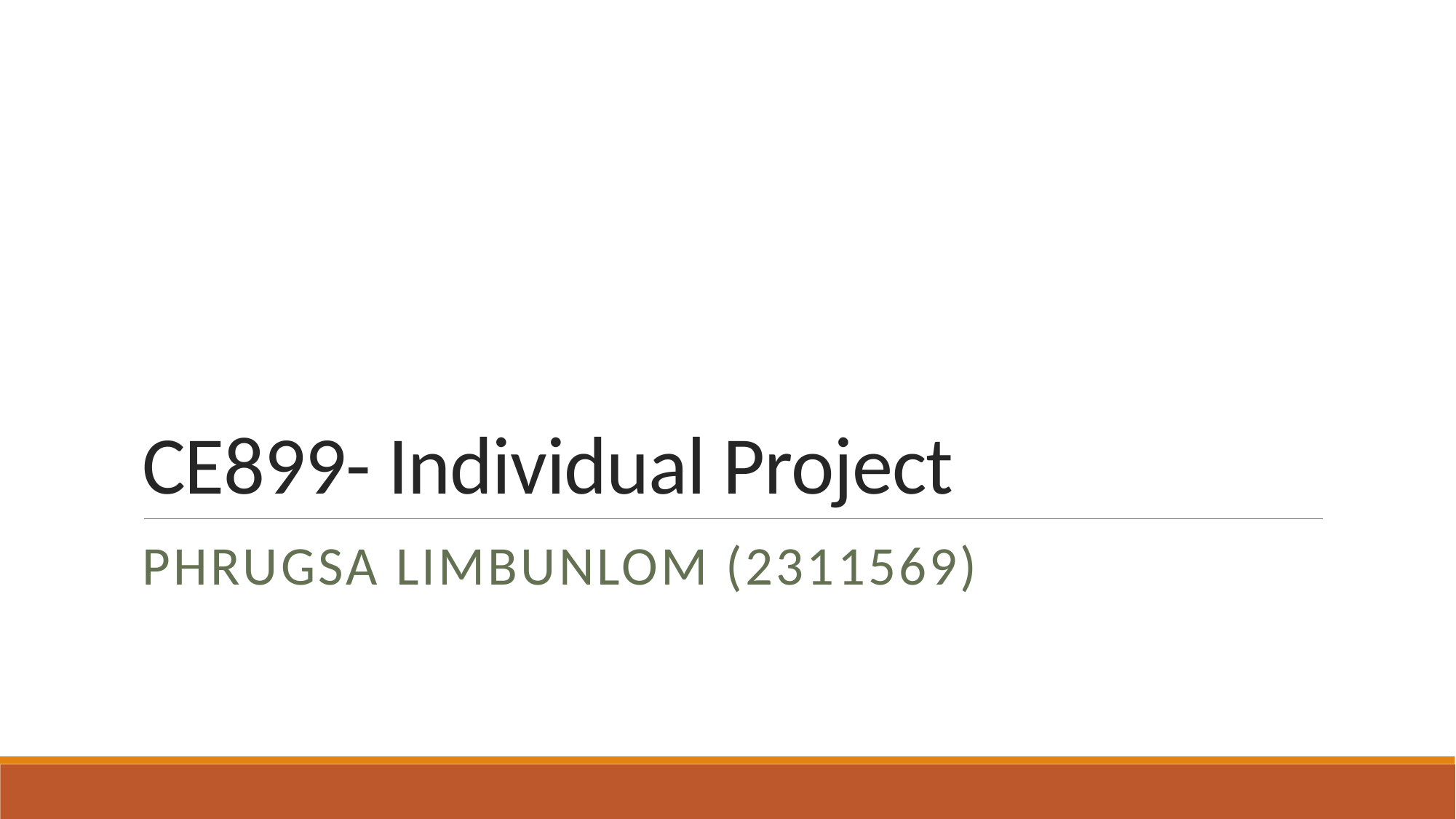

# CE899- Individual Project
PHRUGSA LIMBUNLOM (2311569)